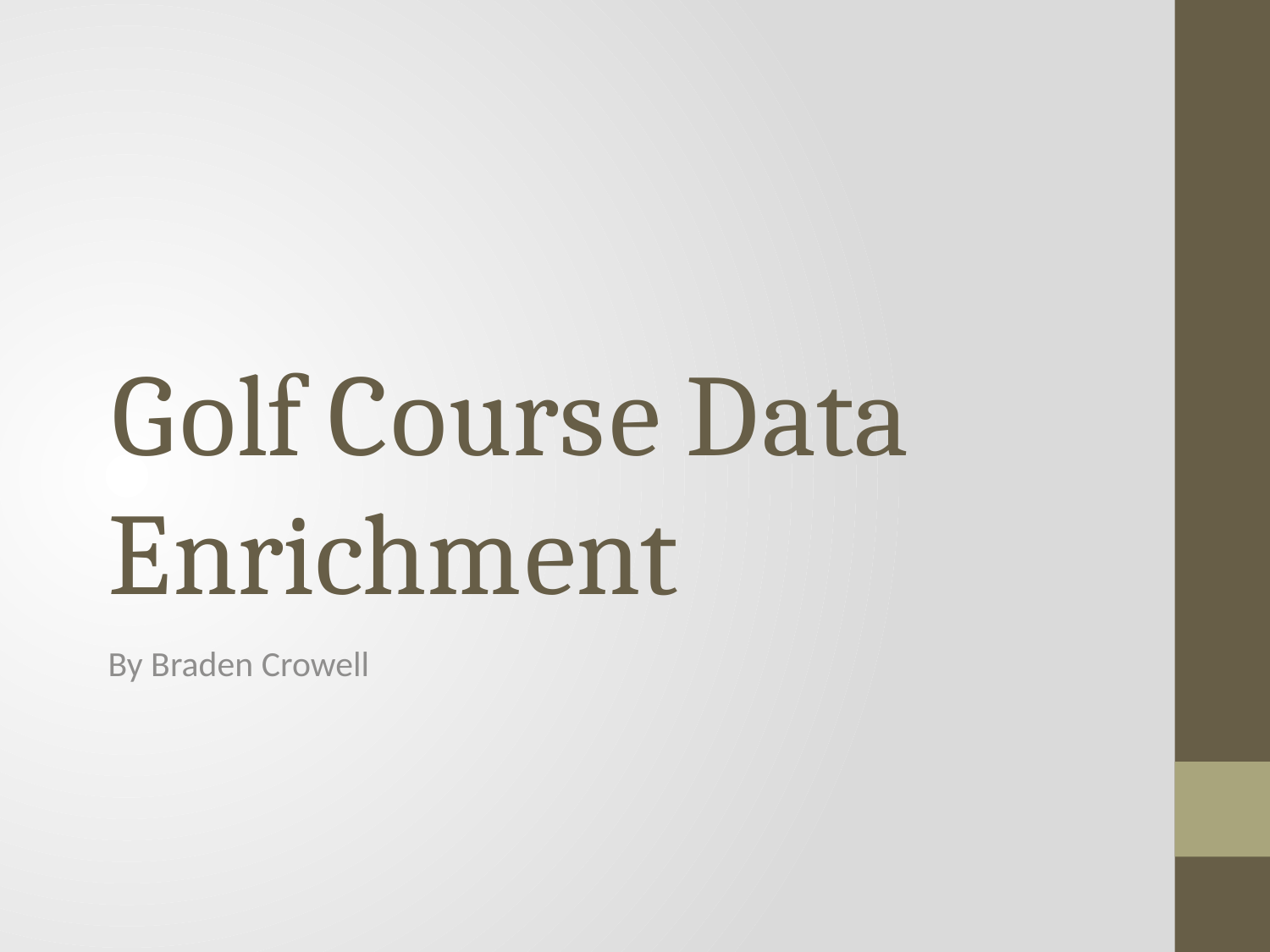

# Golf Course Data Enrichment
By Braden Crowell